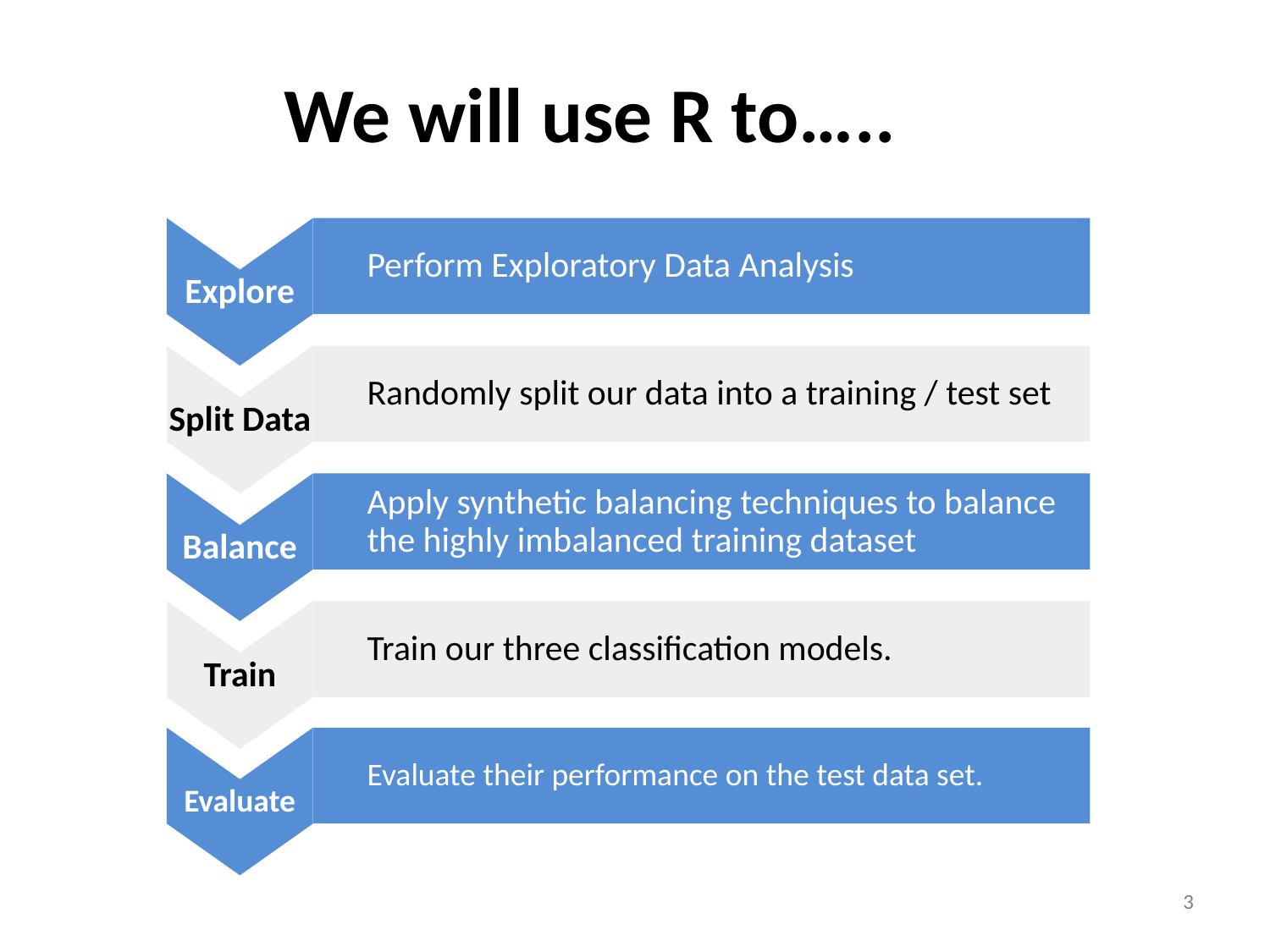

# We will use R to…..
Explore
Perform Exploratory Data Analysis
Split Data
Randomly split our data into a training / test set
Apply synthetic balancing techniques to balance the highly imbalanced training dataset
Balance
Train our three classification models.
Train
Evaluate their performance on the test data set.
Evaluate
3